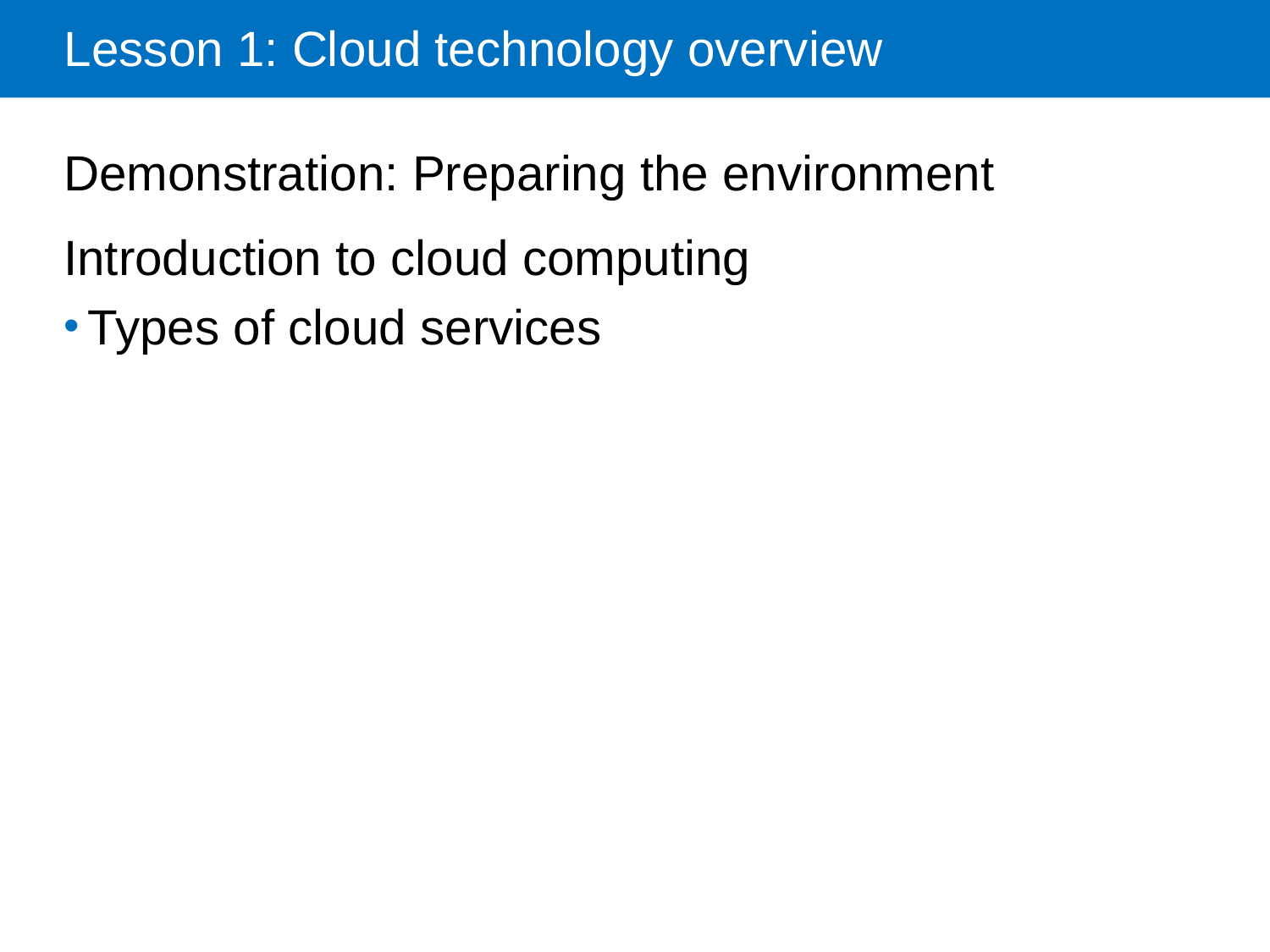

# Lesson 1: Cloud technology overview
Demonstration: Preparing the environment
Introduction to cloud computing
Types of cloud services